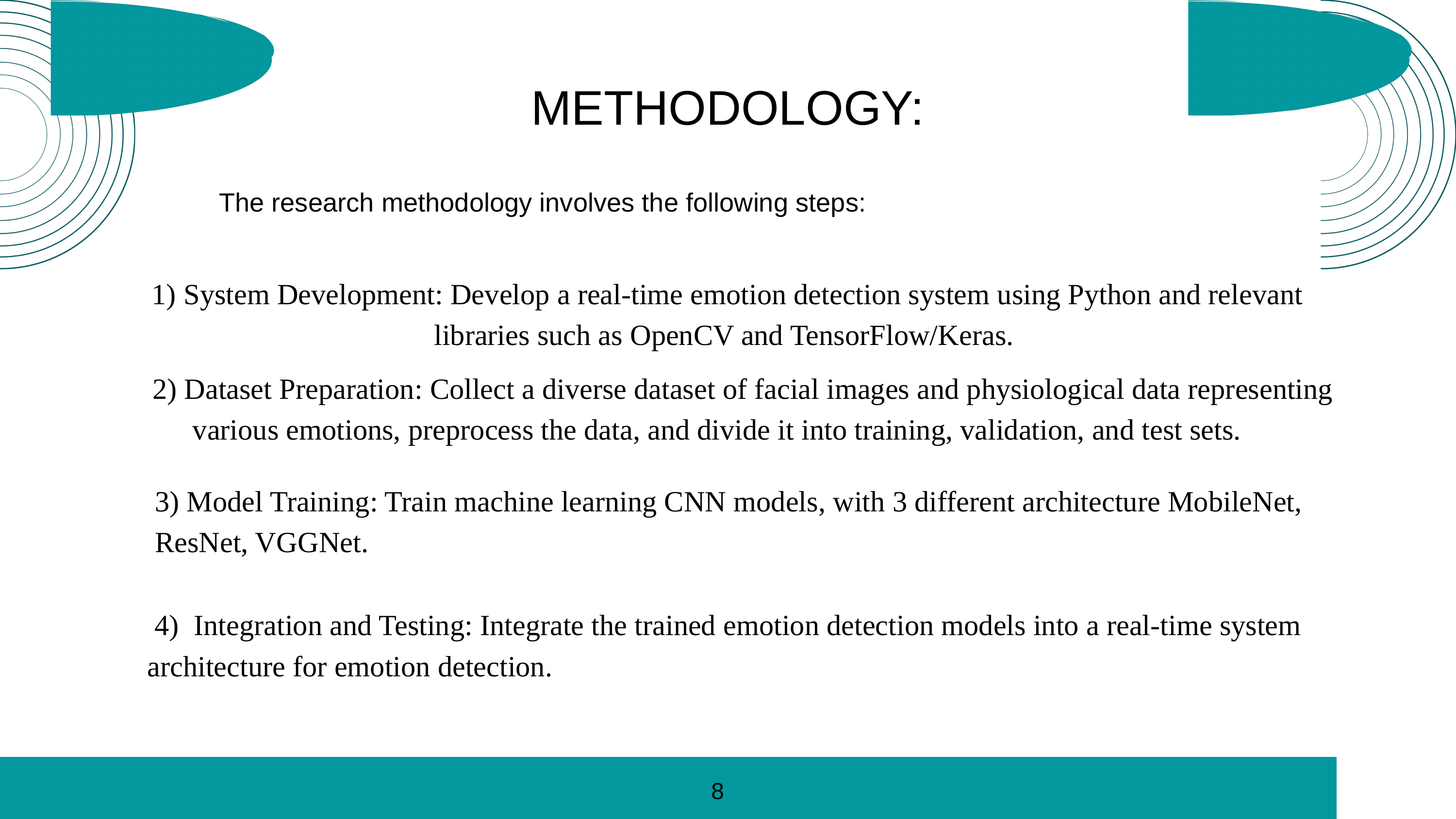

METHODOLOGY:
 The research methodology involves the following steps:
 1) System Development: Develop a real-time emotion detection system using Python and relevant libraries such as OpenCV and TensorFlow/Keras.

       2) Dataset Preparation: Collect a diverse dataset of facial images and physiological data representing various emotions, preprocess the data, and divide it into training, validation, and test sets.

     3) Model Training: Train machine learning CNN models, with 3 different architecture MobileNet,
     ResNet, VGGNet.

 4)  Integration and Testing: Integrate the trained emotion detection models into a real-time system architecture for emotion detection.

8